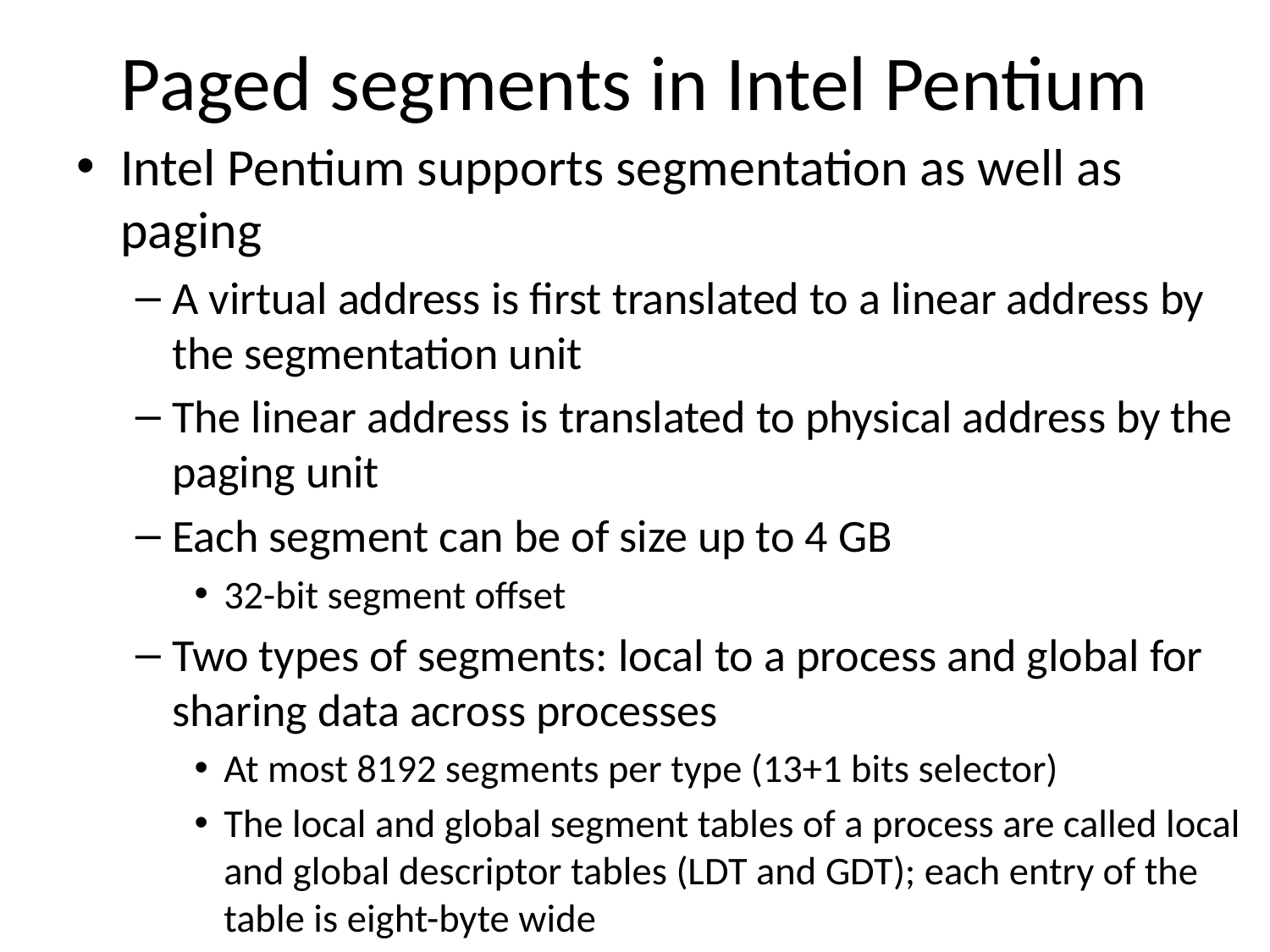

# Paged segments in Intel Pentium
Intel Pentium supports segmentation as well as paging
A virtual address is first translated to a linear address by the segmentation unit
The linear address is translated to physical address by the paging unit
Each segment can be of size up to 4 GB
32-bit segment offset
Two types of segments: local to a process and global for sharing data across processes
At most 8192 segments per type (13+1 bits selector)
The local and global segment tables of a process are called local and global descriptor tables (LDT and GDT); each entry of the table is eight-byte wide